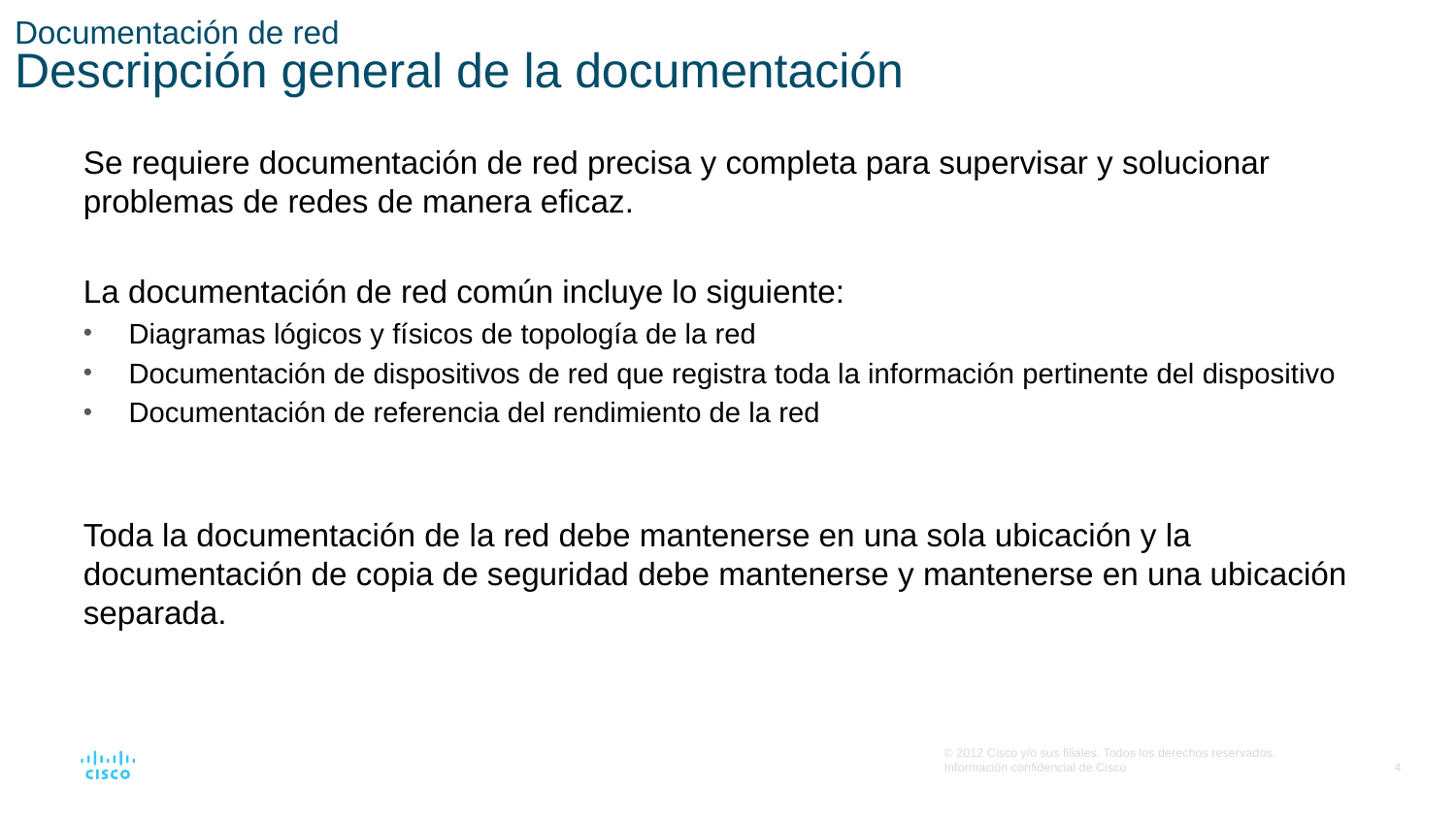

# Documentación de red Descripción general de la documentación
Se requiere documentación de red precisa y completa para supervisar y solucionar problemas de redes de manera eficaz.

La documentación de red común incluye lo siguiente:
Diagramas lógicos y físicos de topología de la red
Documentación de dispositivos de red que registra toda la información pertinente del dispositivo
Documentación de referencia del rendimiento de la red

Toda la documentación de la red debe mantenerse en una sola ubicación y la documentación de copia de seguridad debe mantenerse y mantenerse en una ubicación separada.